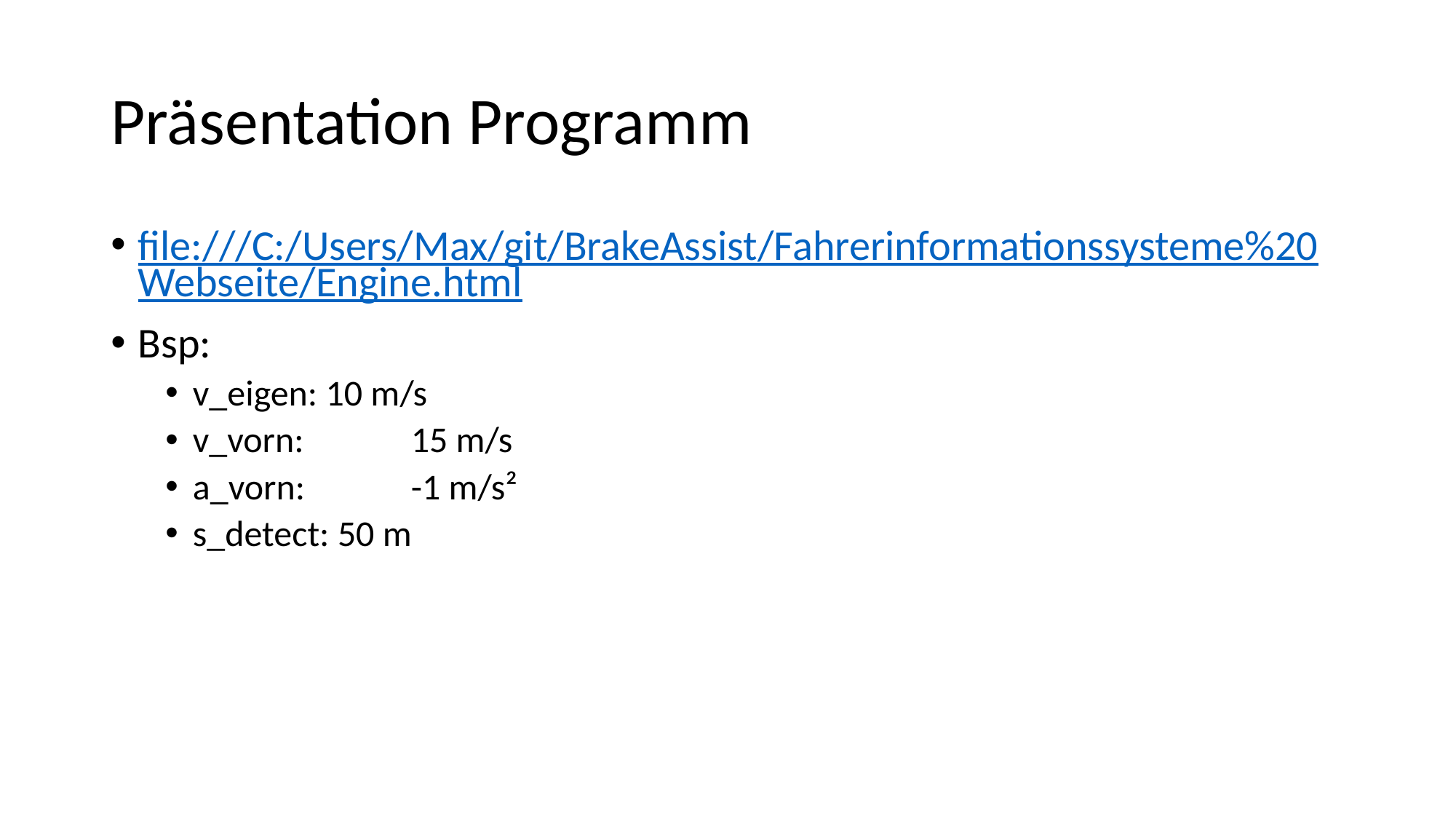

# Präsentation Programm
file:///C:/Users/Max/git/BrakeAssist/Fahrerinformationssysteme%20Webseite/Engine.html
Bsp:
v_eigen: 10 m/s
v_vorn: 	15 m/s
a_vorn: 	-1 m/s²
s_detect: 50 m